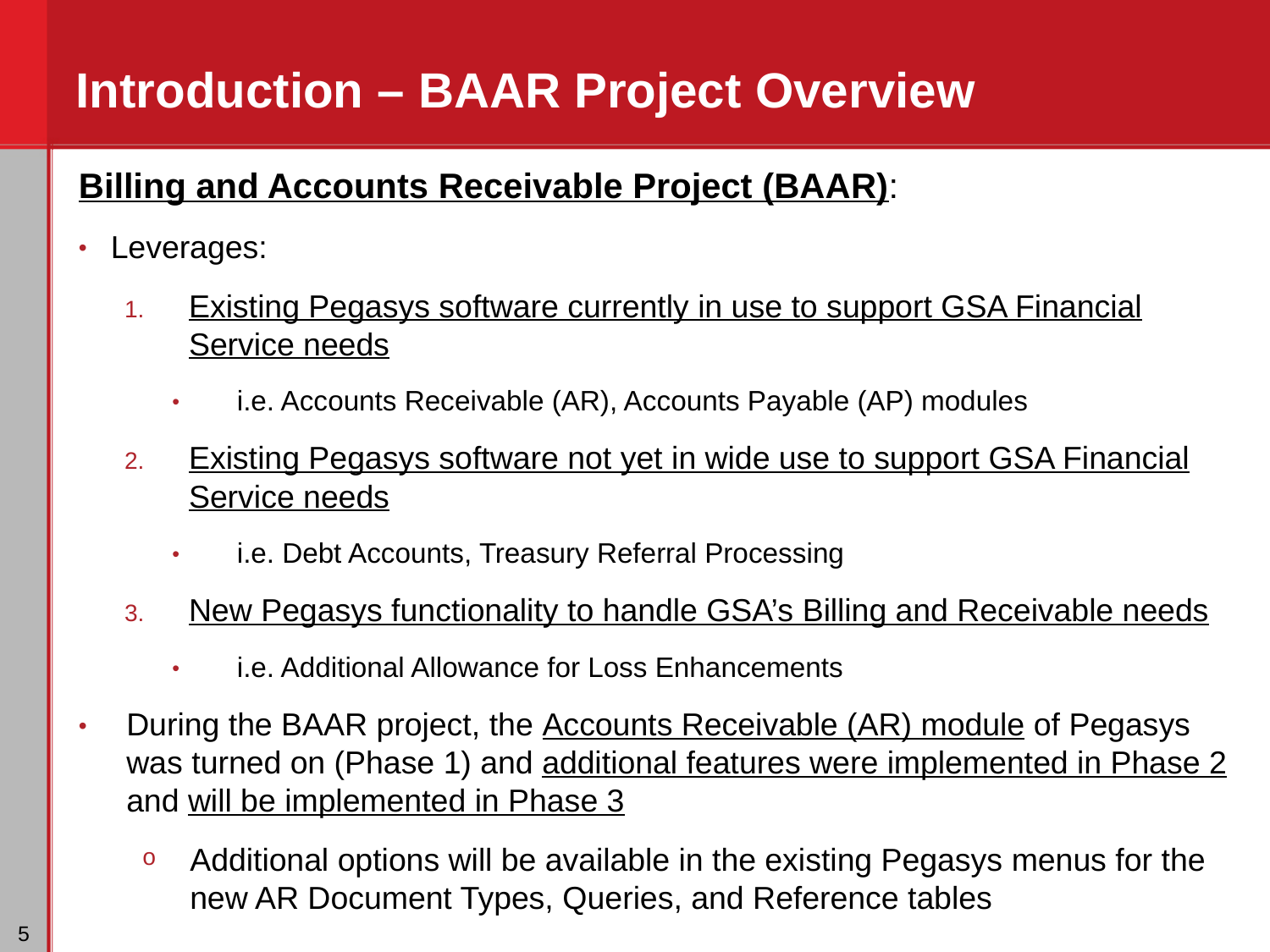

# Introduction – BAAR Project Overview
Billing and Accounts Receivable Project (BAAR):
Leverages:
Existing Pegasys software currently in use to support GSA Financial Service needs
i.e. Accounts Receivable (AR), Accounts Payable (AP) modules
Existing Pegasys software not yet in wide use to support GSA Financial Service needs
i.e. Debt Accounts, Treasury Referral Processing
New Pegasys functionality to handle GSA’s Billing and Receivable needs
i.e. Additional Allowance for Loss Enhancements
During the BAAR project, the Accounts Receivable (AR) module of Pegasys was turned on (Phase 1) and additional features were implemented in Phase 2 and will be implemented in Phase 3
Additional options will be available in the existing Pegasys menus for the new AR Document Types, Queries, and Reference tables

5